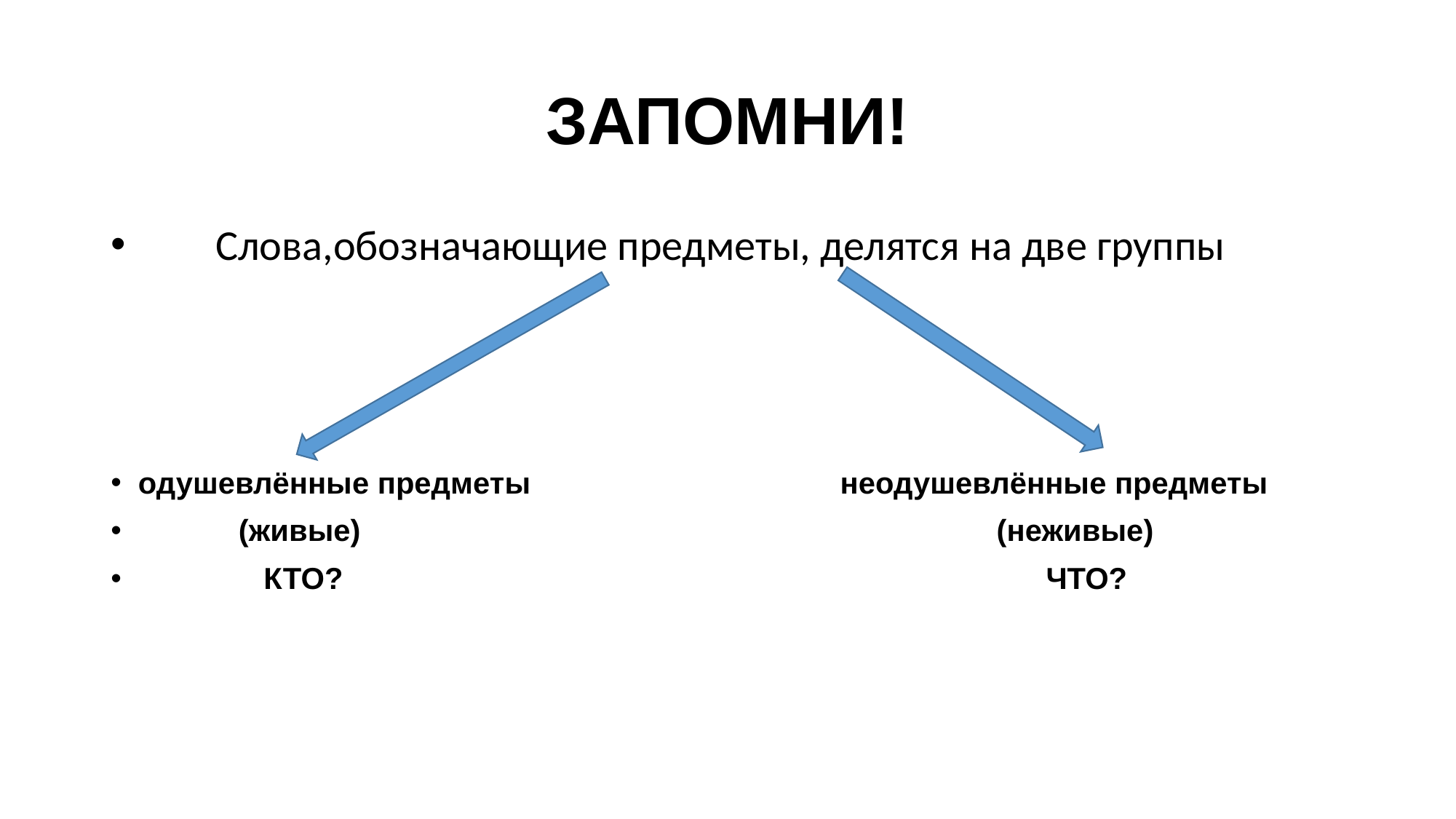

# ЗАПОМНИ!
        Слова,обозначающие предметы, делятся на две группы

одушевлённые предметы                                     неодушевлённые предметы
            (живые)                                                                            (неживые)
               КТО?                                                                                    ЧТО?